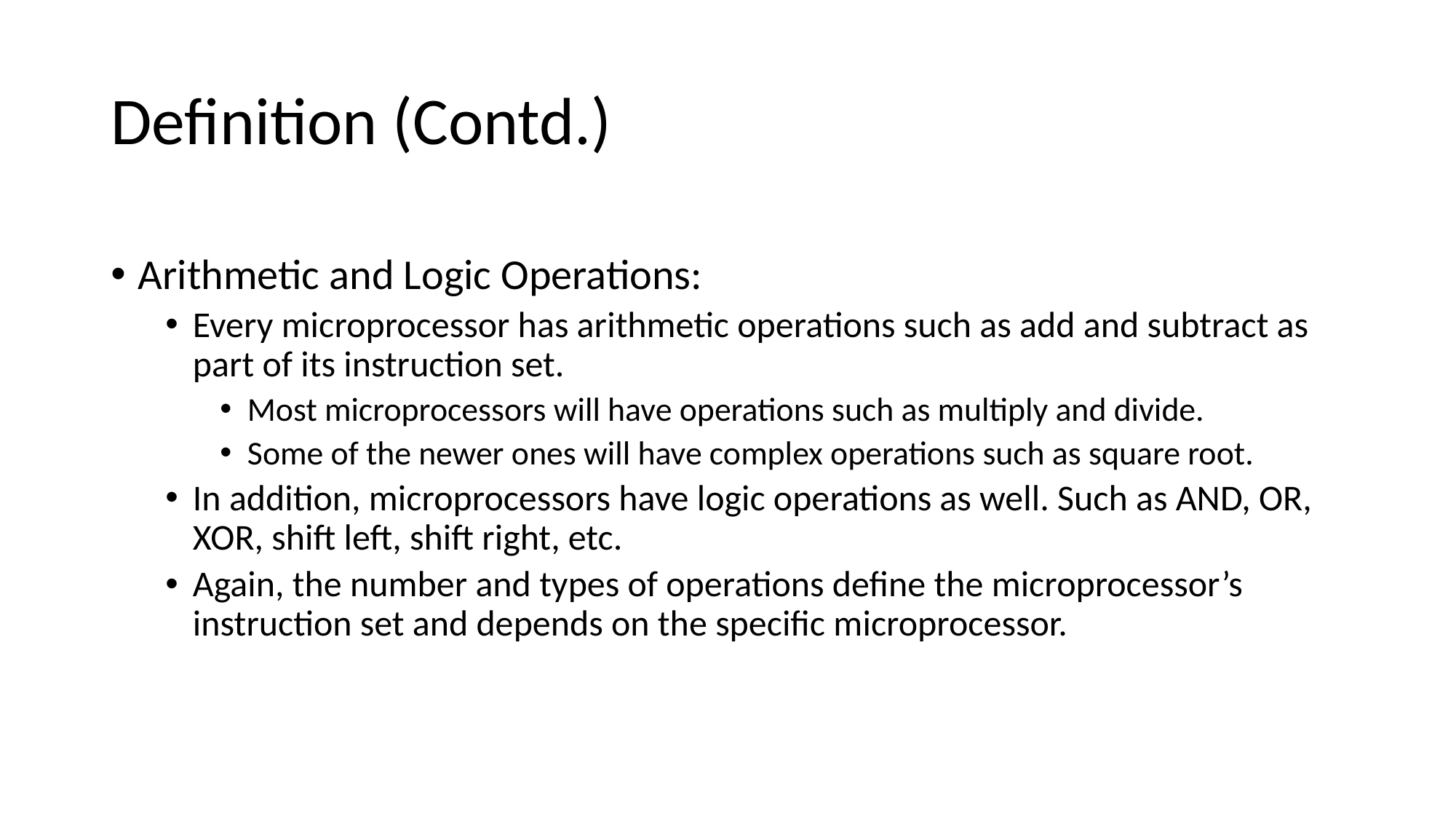

# Definition (Contd.)

Arithmetic and Logic Operations:
Every microprocessor has arithmetic operations such as add and subtract as part of its instruction set.
Most microprocessors will have operations such as multiply and divide.
Some of the newer ones will have complex operations such as square root.
In addition, microprocessors have logic operations as well. Such as AND, OR, XOR, shift left, shift right, etc.
Again, the number and types of operations define the microprocessor’s instruction set and depends on the specific microprocessor.